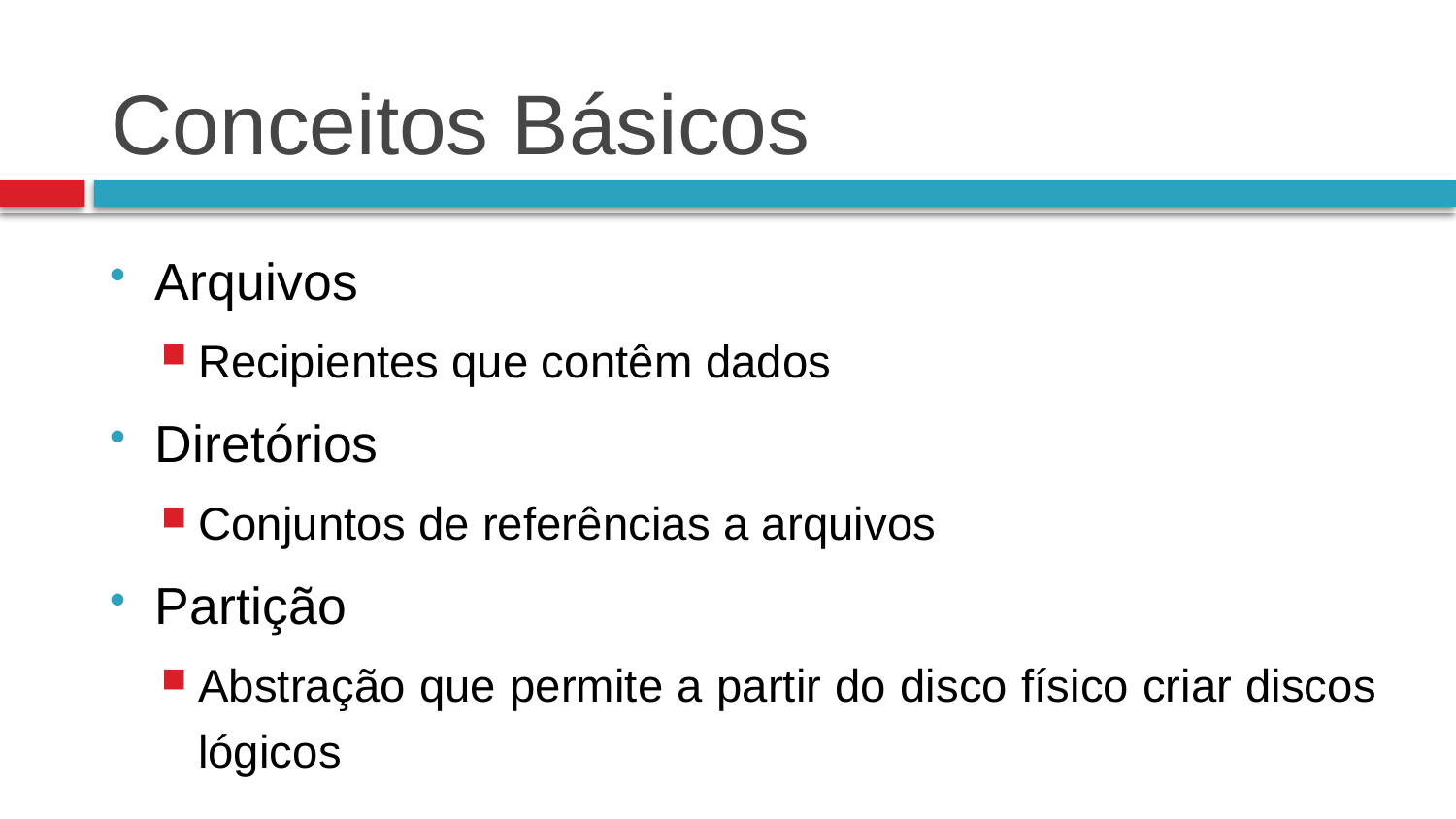

# Conceitos Básicos
Arquivos
Recipientes que contêm dados
Diretórios
Conjuntos de referências a arquivos
Partição
Abstração que permite a partir do disco físico criar discos lógicos